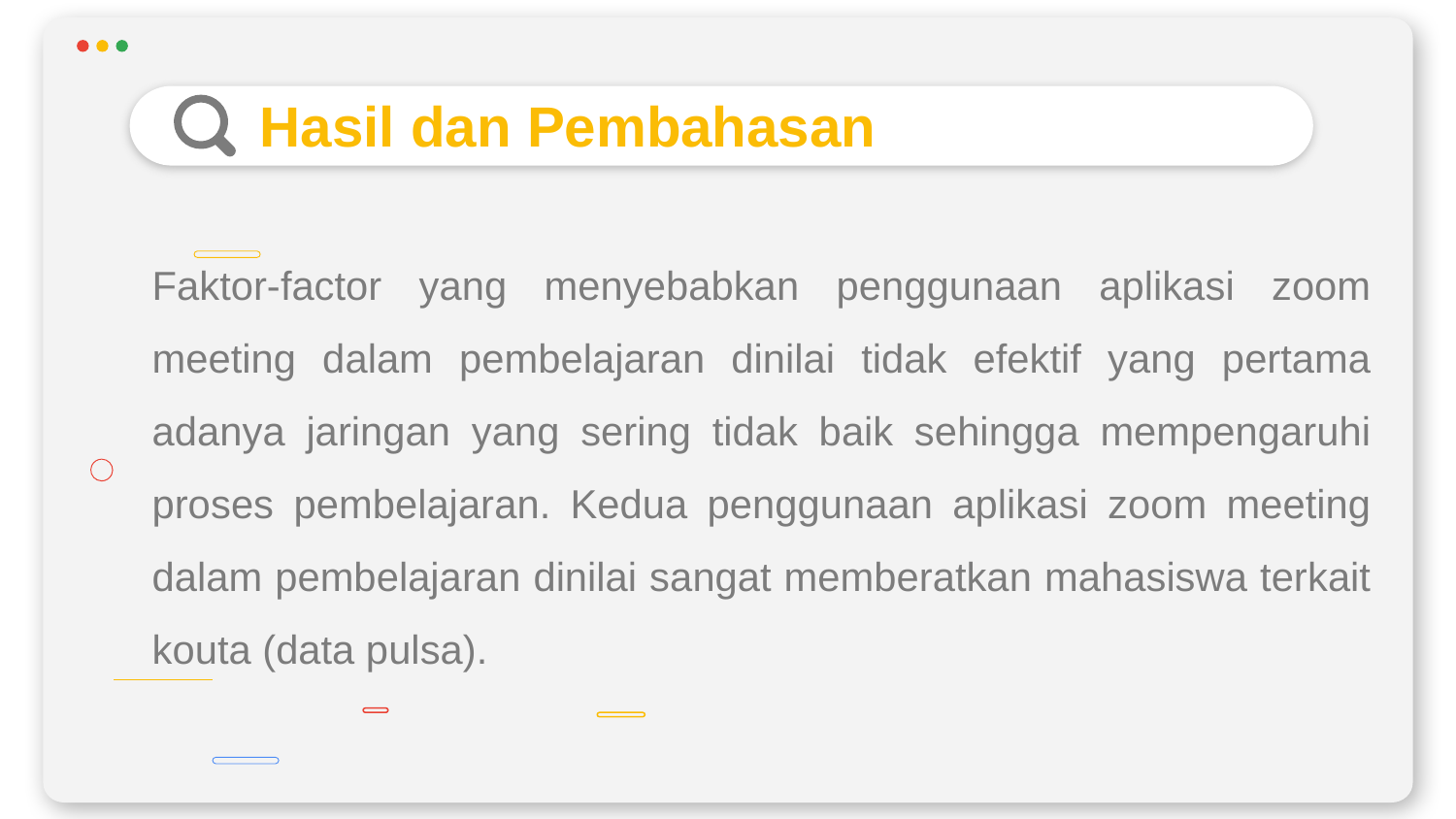

# Hasil dan Pembahasan
Faktor-factor yang menyebabkan penggunaan aplikasi zoom meeting dalam pembelajaran dinilai tidak efektif yang pertama adanya jaringan yang sering tidak baik sehingga mempengaruhi proses pembelajaran. Kedua penggunaan aplikasi zoom meeting dalam pembelajaran dinilai sangat memberatkan mahasiswa terkait kouta (data pulsa).